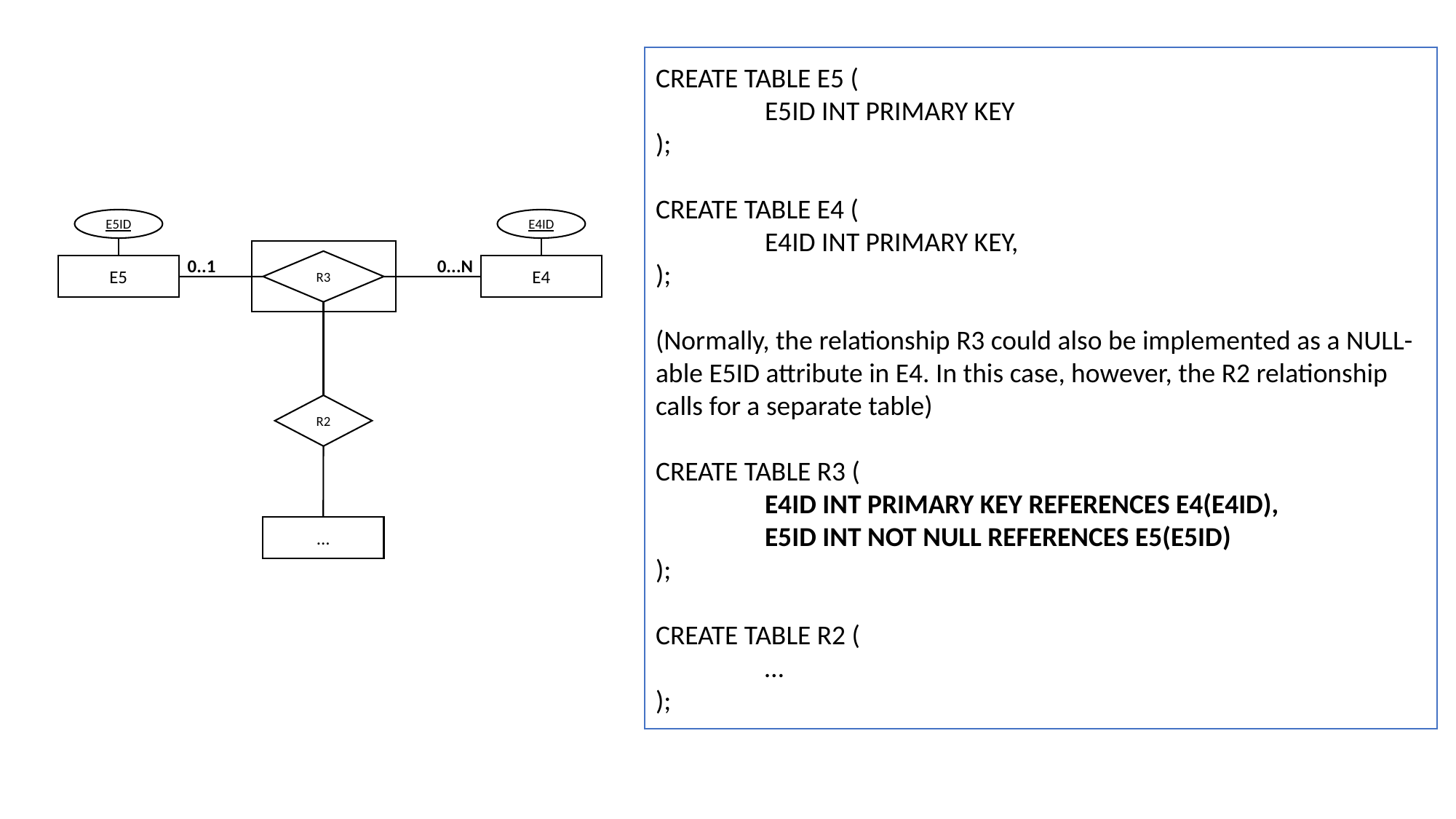

CREATE TABLE E5 (
	E5ID INT PRIMARY KEY
);

CREATE TABLE E4 (
	E4ID INT PRIMARY KEY,
);

(Normally, the relationship R3 could also be implemented as a NULL-able E5ID attribute in E4. In this case, however, the R2 relationship calls for a separate table)

CREATE TABLE R3 (
	E4ID INT PRIMARY KEY REFERENCES E4(E4ID),
	E5ID INT NOT NULL REFERENCES E5(E5ID)
);

CREATE TABLE R2 (
	…
);
E4ID
E5ID

R3
0..1
0...N
E5
E4
R2
...